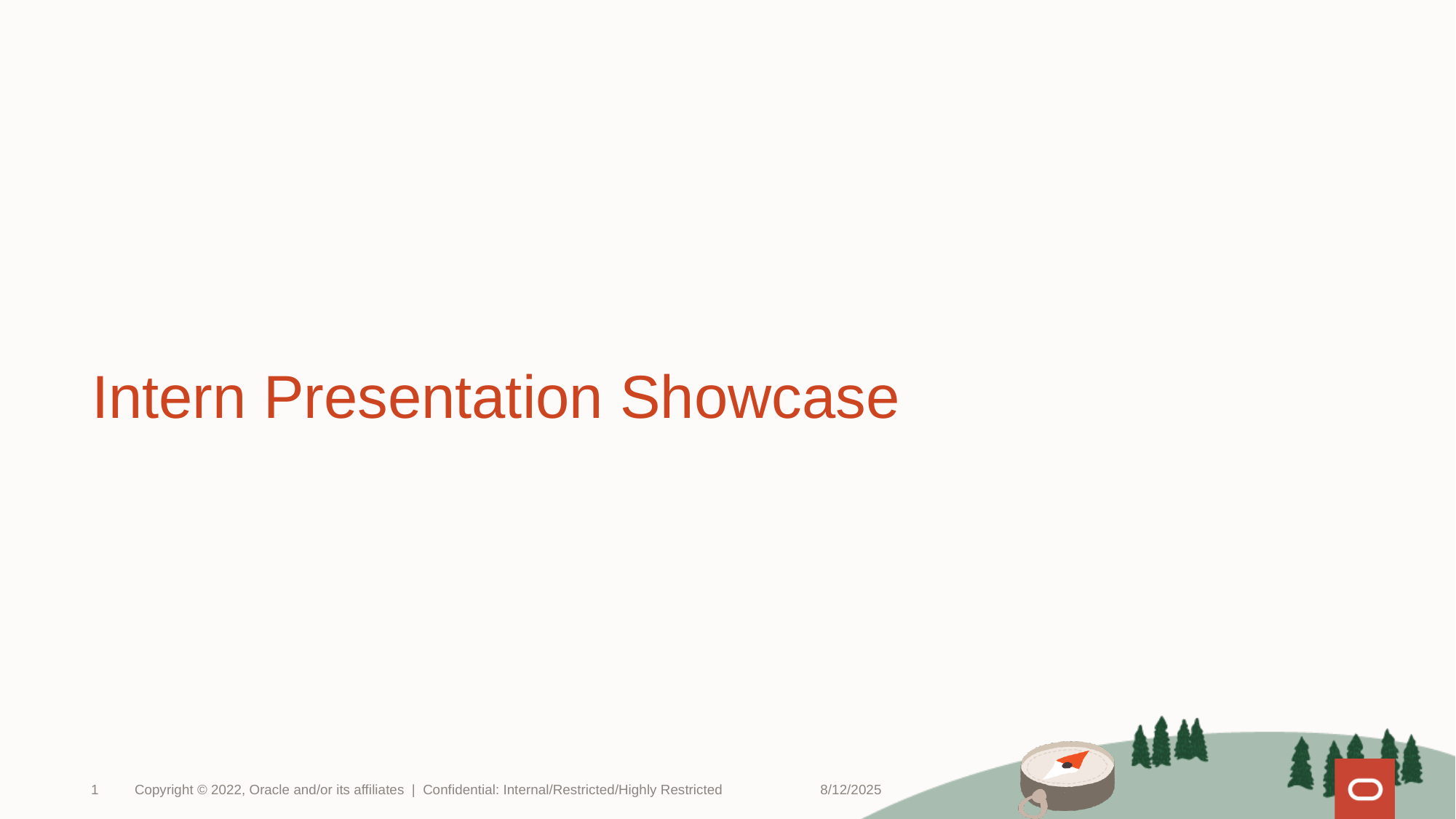

# Intern Presentation Showcase
1
Copyright © 2022, Oracle and/or its affiliates  |  Confidential: Internal/Restricted/Highly Restricted
8/12/2025